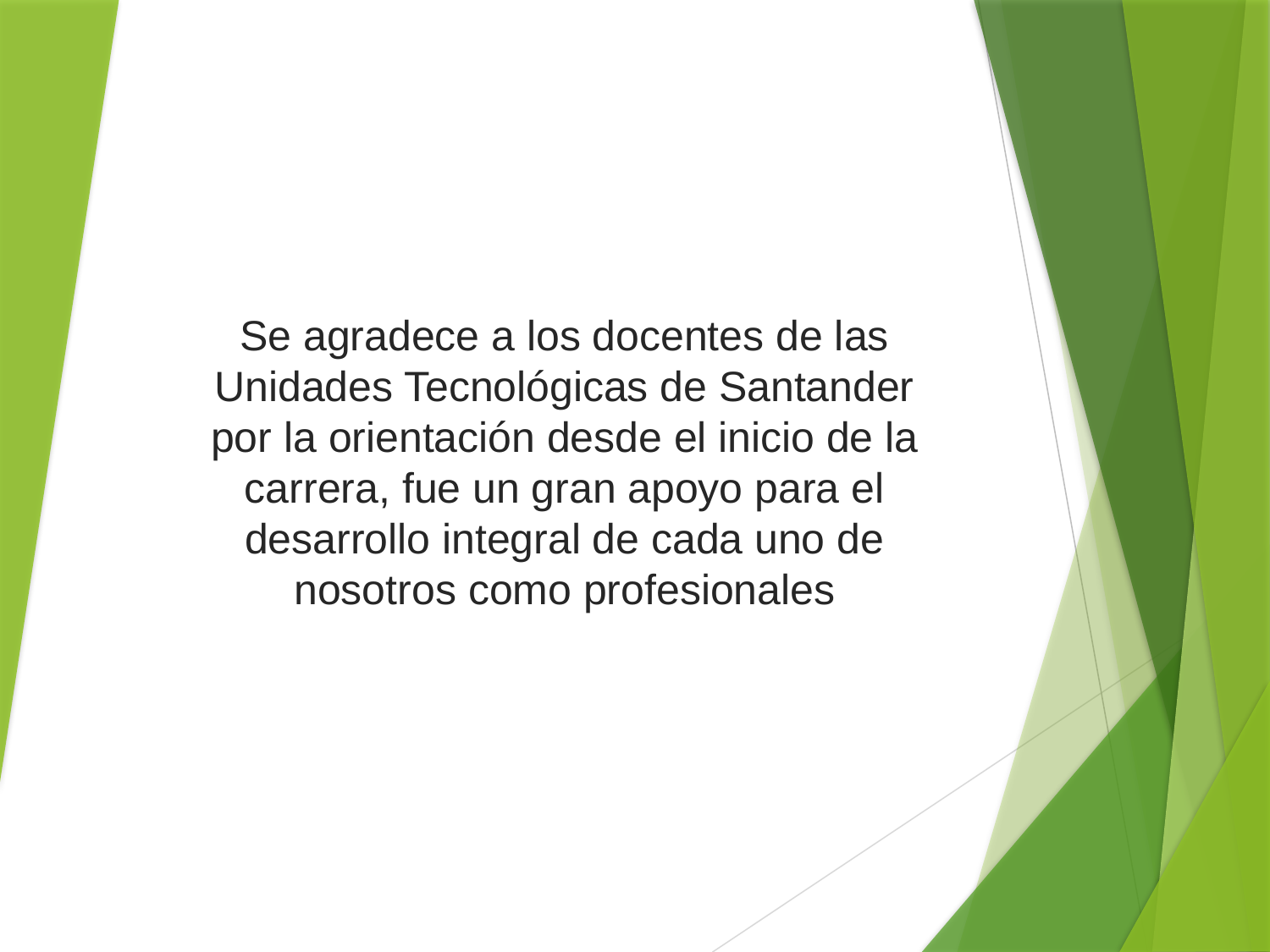

Se agradece a los docentes de las Unidades Tecnológicas de Santander por la orientación desde el inicio de la carrera, fue un gran apoyo para el desarrollo integral de cada uno de nosotros como profesionales